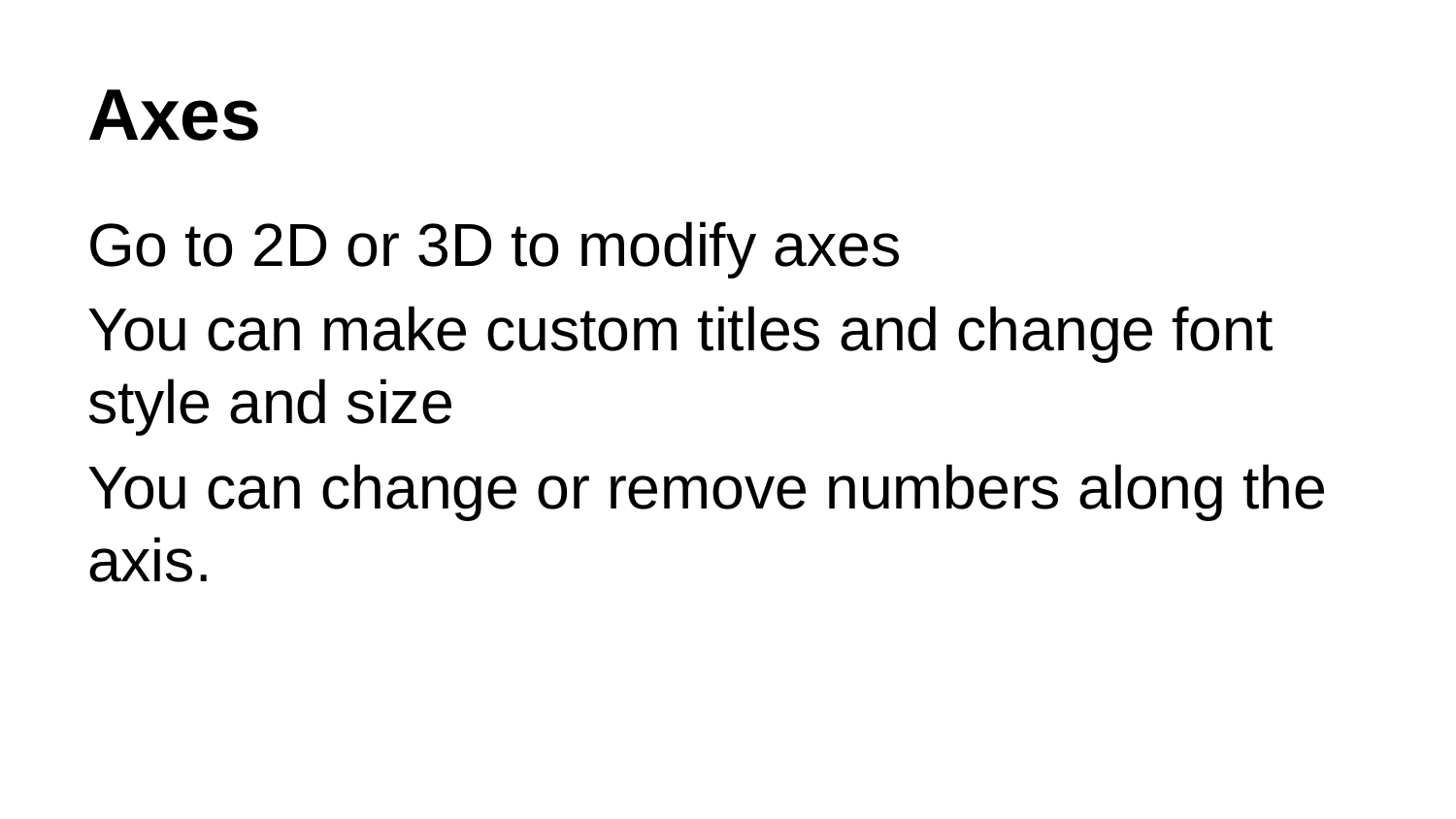

# Axes
Go to 2D or 3D to modify axes
You can make custom titles and change font style and size
You can change or remove numbers along the axis.